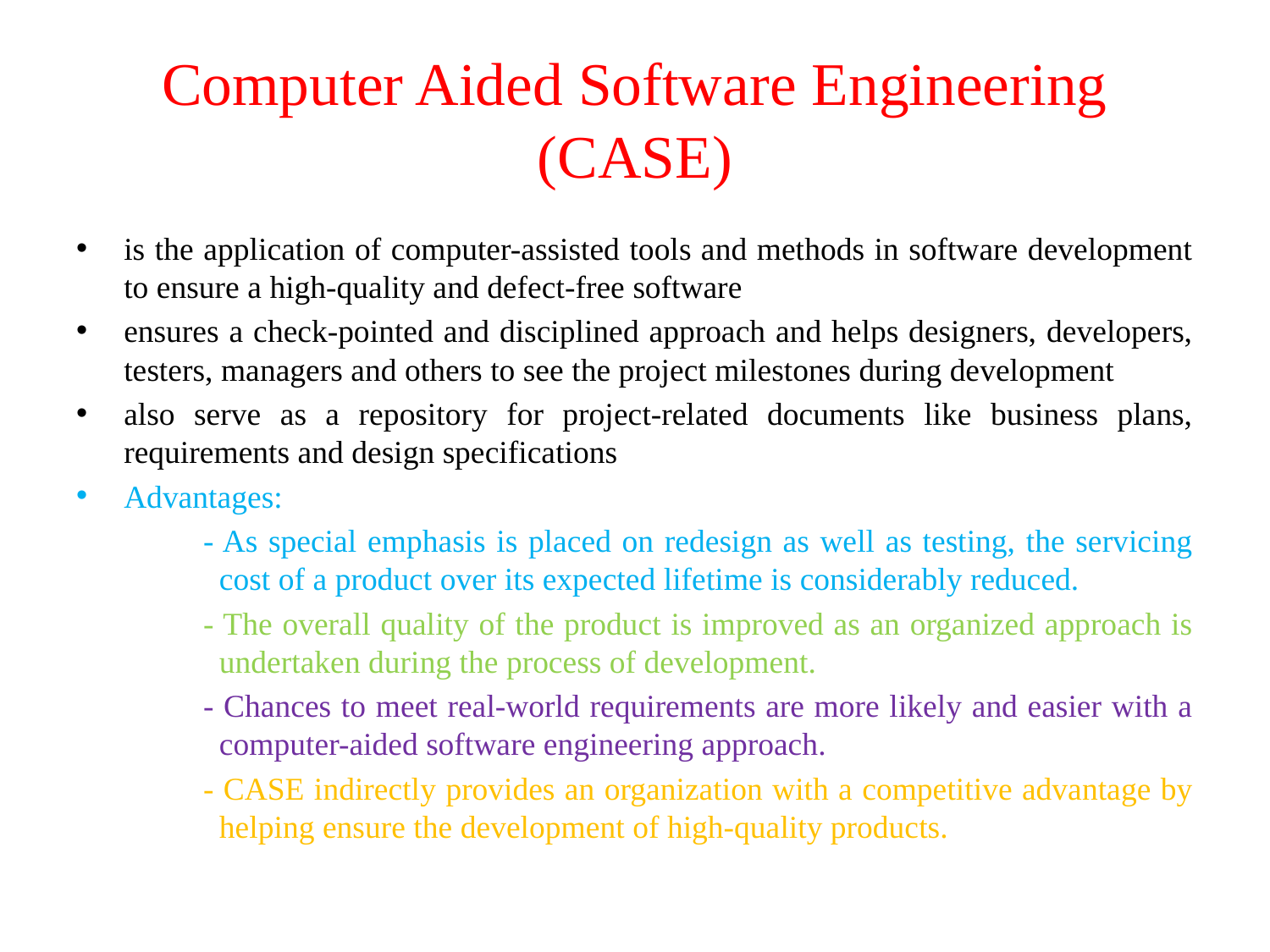

# Computer Aided Software Engineering (CASE)
is the application of computer-assisted tools and methods in software development to ensure a high-quality and defect-free software
ensures a check-pointed and disciplined approach and helps designers, developers, testers, managers and others to see the project milestones during development
also serve as a repository for project-related documents like business plans, requirements and design specifications
Advantages:
	- As special emphasis is placed on redesign as well as testing, the servicing 	  cost of a product over its expected lifetime is considerably reduced.
	- The overall quality of the product is improved as an organized approach is 	  undertaken during the process of development.
	- Chances to meet real-world requirements are more likely and easier with a 	  computer-aided software engineering approach.
	- CASE indirectly provides an organization with a competitive advantage by 	  helping ensure the development of high-quality products.